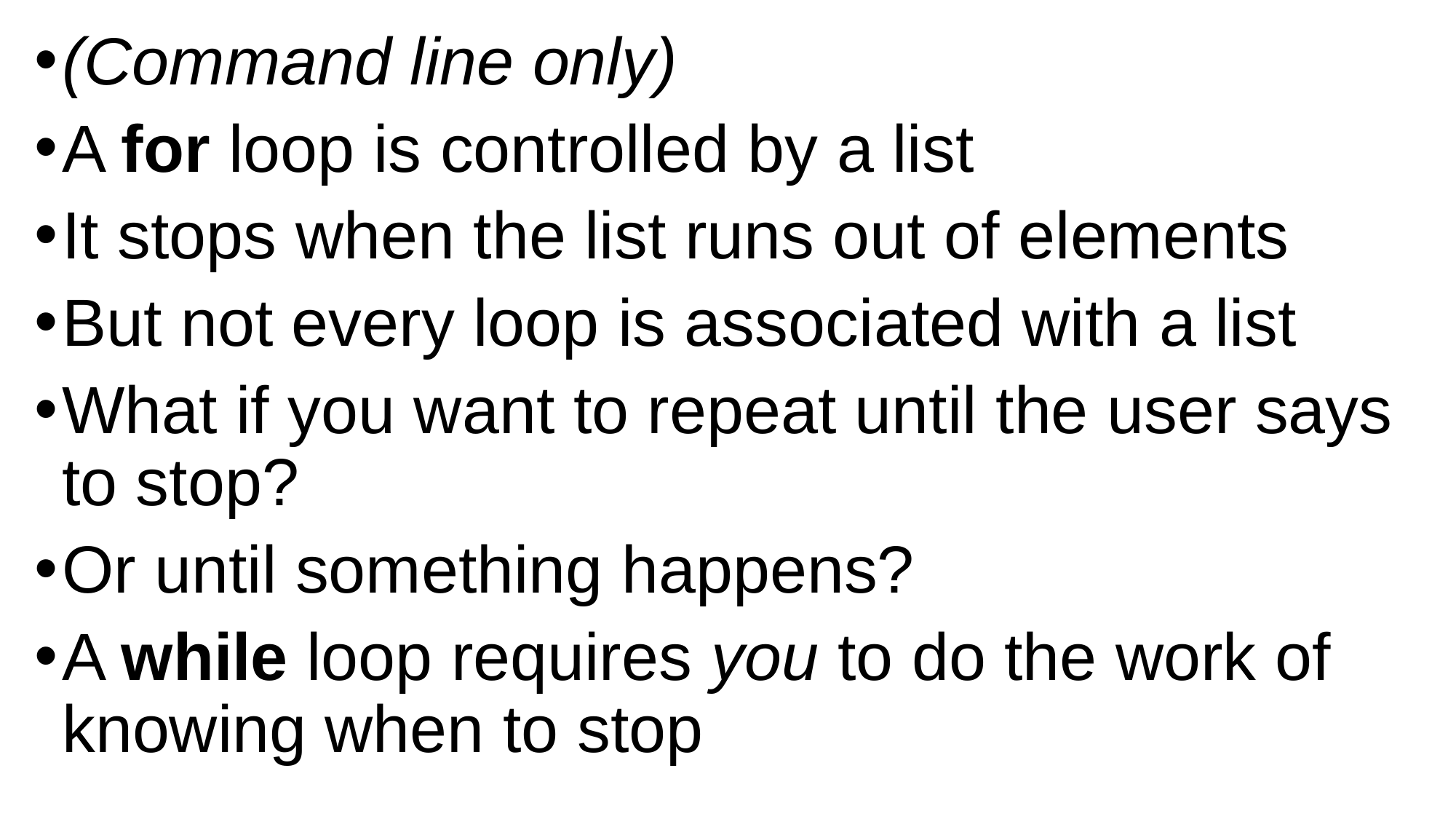

(Command line only)
A for loop is controlled by a list
It stops when the list runs out of elements
But not every loop is associated with a list
What if you want to repeat until the user says to stop?
Or until something happens?
A while loop requires you to do the work of knowing when to stop